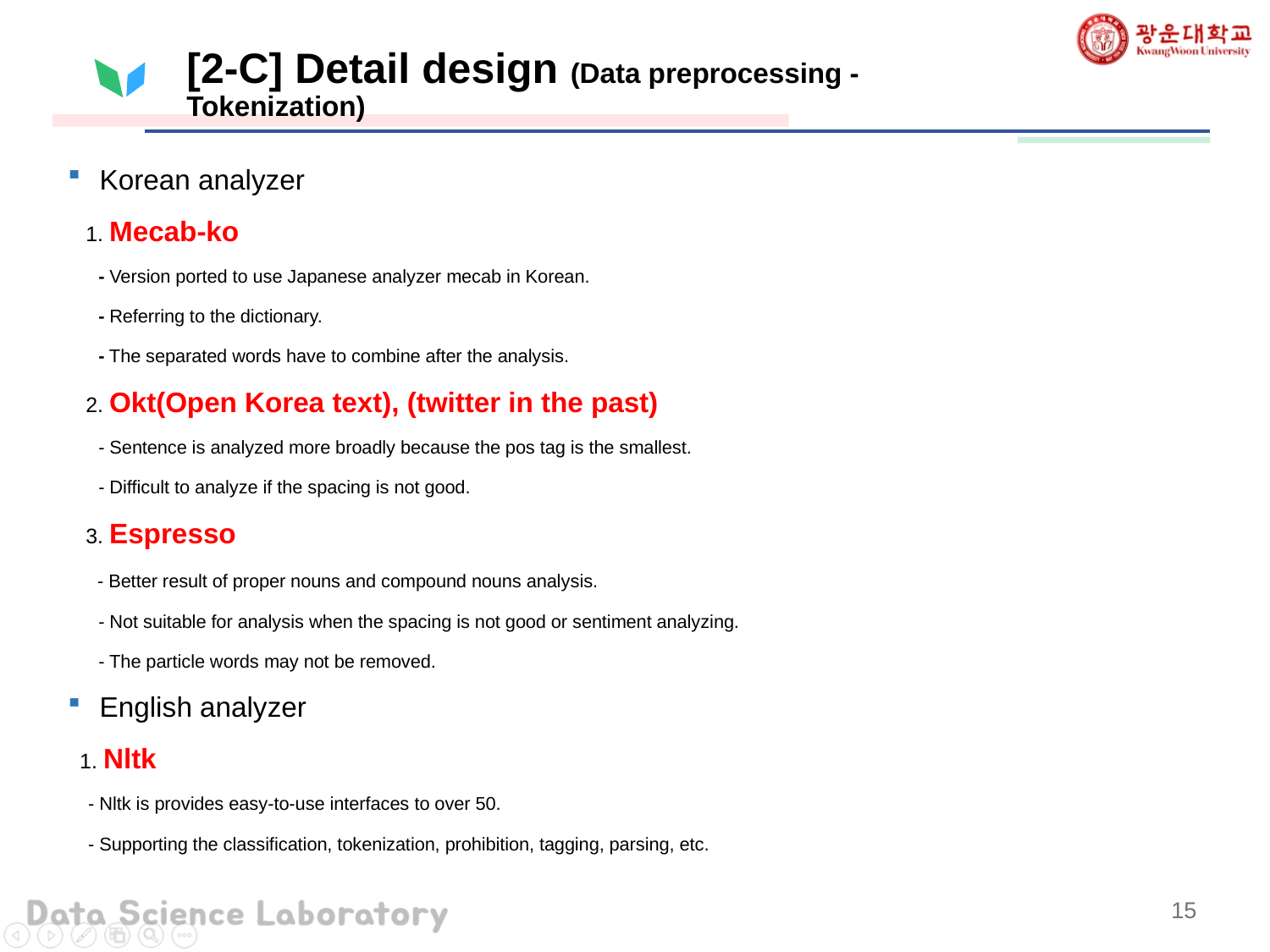

# [2-C] Detail design (Data preprocessing - Tokenization)

Korean analyzer
   1. Mecab-ko
      - Version ported to use Japanese analyzer mecab in Korean.
      - Referring to the dictionary.
      - The separated words have to combine after the analysis.
   2. Okt(Open Korea text), (twitter in the past)
      - Sentence is analyzed more broadly because the pos tag is the smallest.
      - Difficult to analyze if the spacing is not good.
   3. Espresso
     - Better result of proper nouns and compound nouns analysis.
      - Not suitable for analysis when the spacing is not good or sentiment analyzing.
      - The particle words may not be removed.
English analyzer
  1. Nltk
    - Nltk is provides easy-to-use interfaces to over 50.
    - Supporting the classification, tokenization, prohibition, tagging, parsing, etc.

15